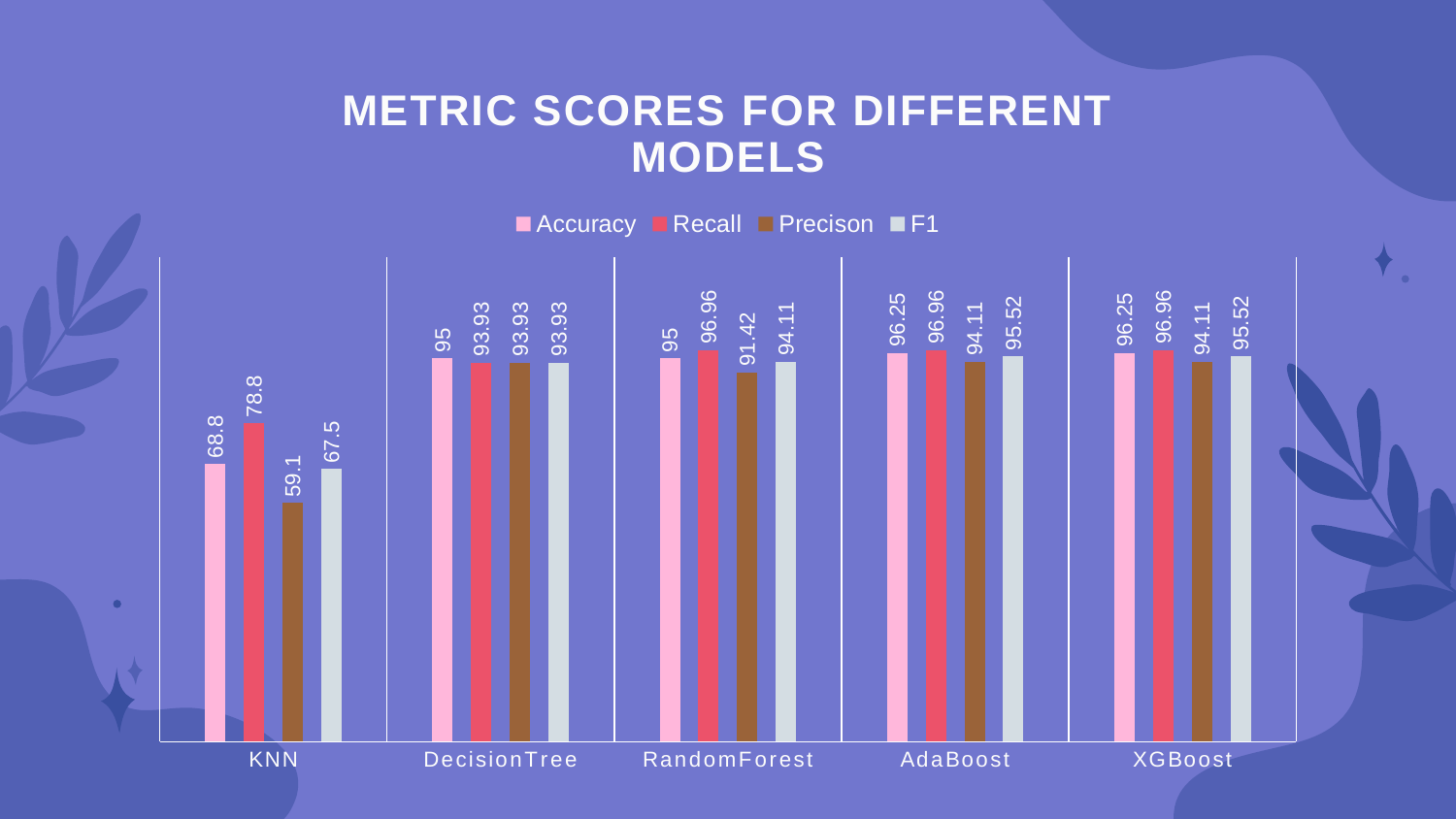

### Chart: METRIC SCORES FOR DIFFERENT MODELS

| Category | Accuracy | Recall | Precison | F1 |
|---|---|---|---|---|
| KNN | 68.8 | 78.8 | 59.1 | 67.5 |
| DecisionTree | 95.0 | 93.93 | 93.93 | 93.93 |
| RandomForest | 95.0 | 96.96 | 91.42 | 94.11 |
| AdaBoost | 96.25 | 96.96 | 94.11 | 95.52 |
| XGBoost | 96.25 | 96.96 | 94.11 | 95.52 |